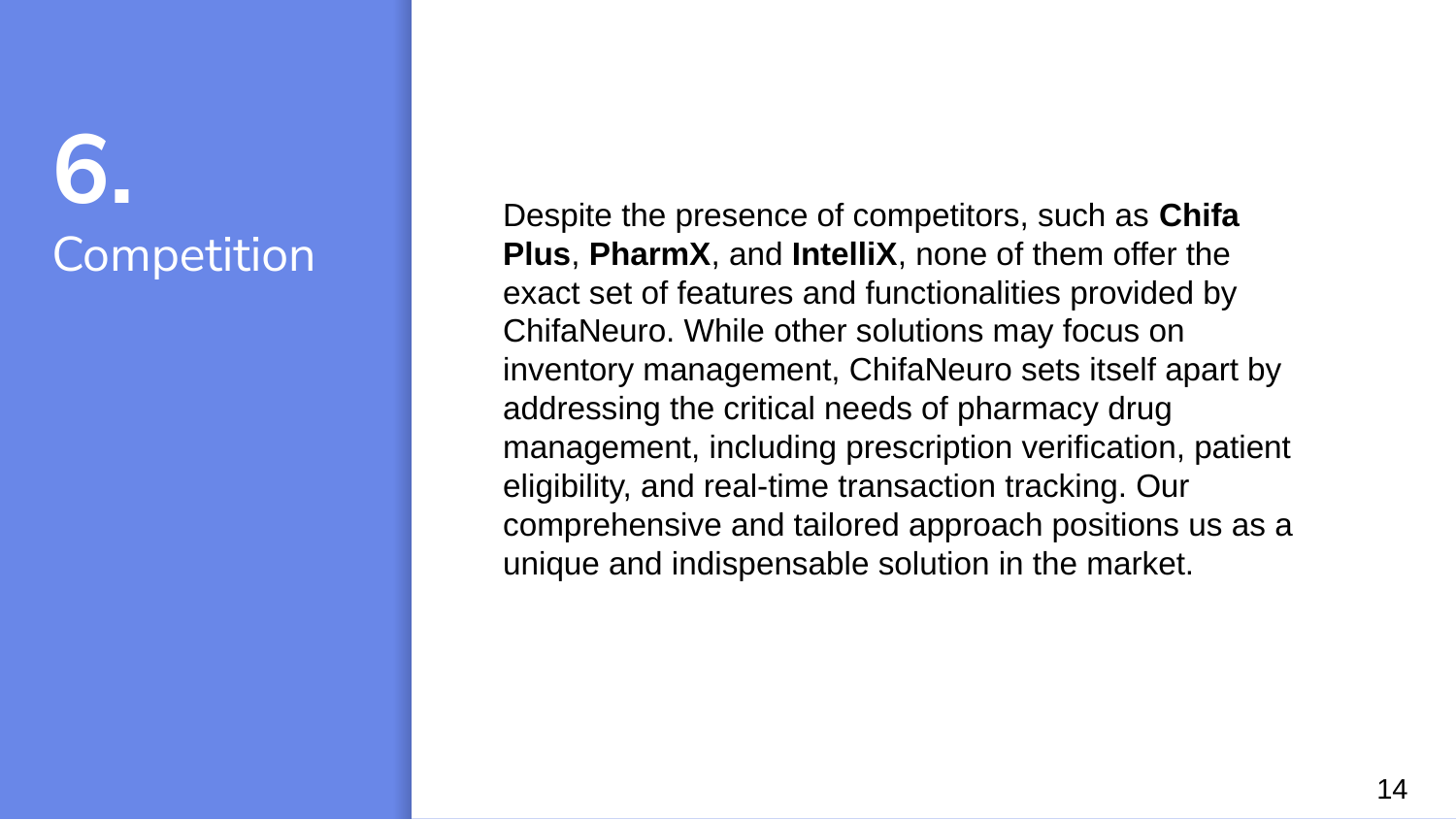

# 6. Competition
Despite the presence of competitors, such as Chifa Plus, PharmX, and IntelliX, none of them offer the exact set of features and functionalities provided by ChifaNeuro. While other solutions may focus on inventory management, ChifaNeuro sets itself apart by addressing the critical needs of pharmacy drug management, including prescription verification, patient eligibility, and real-time transaction tracking. Our comprehensive and tailored approach positions us as a unique and indispensable solution in the market.

14